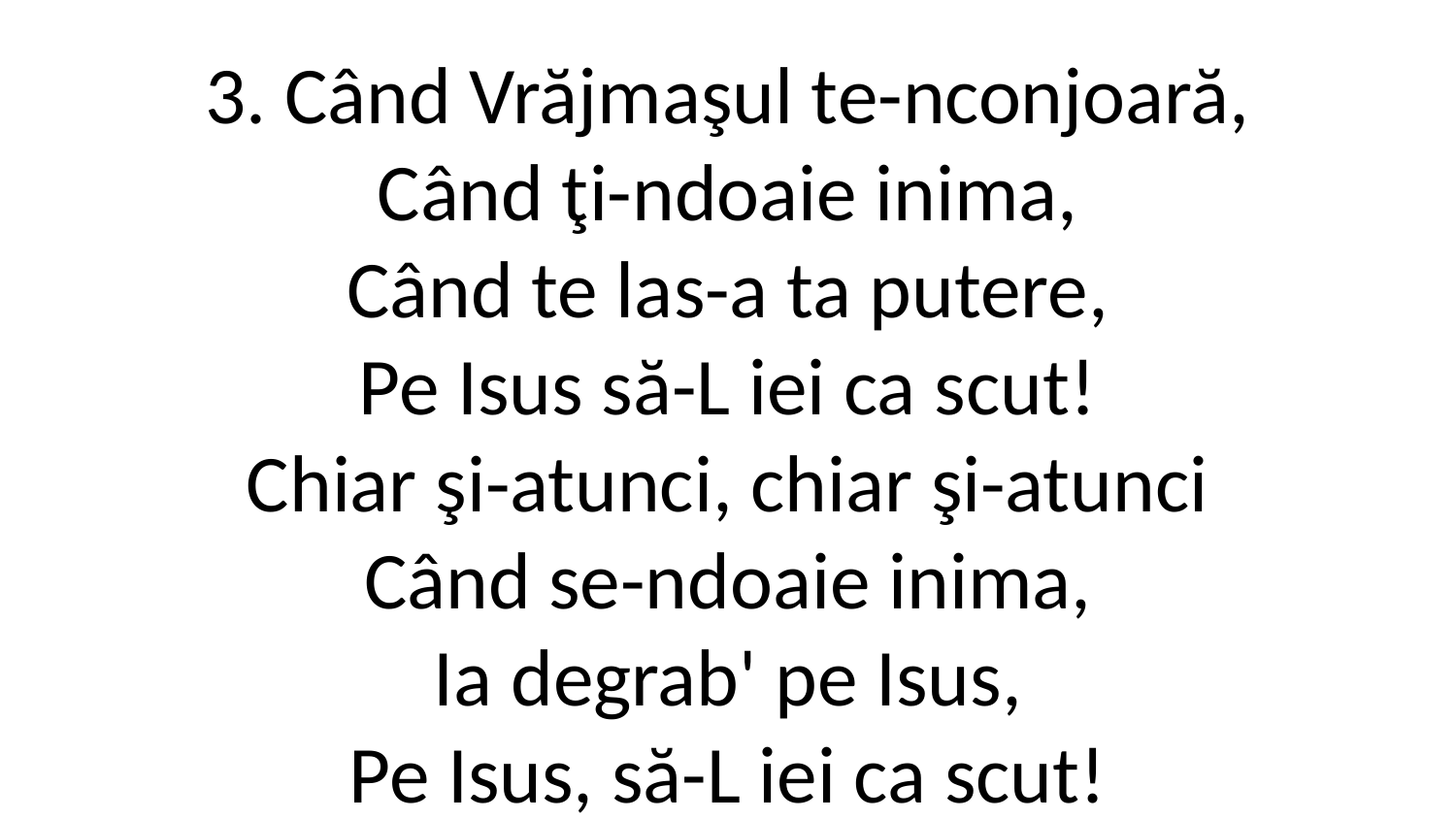

3. Când Vrăjmaşul te-nconjoară,
Când ţi-ndoaie inima,
Când te las-a ta putere,
Pe Isus să-L iei ca scut!
Chiar şi-atunci, chiar şi-atunci
Când se-ndoaie inima,
Ia degrab' pe Isus,
Pe Isus, să-L iei ca scut!